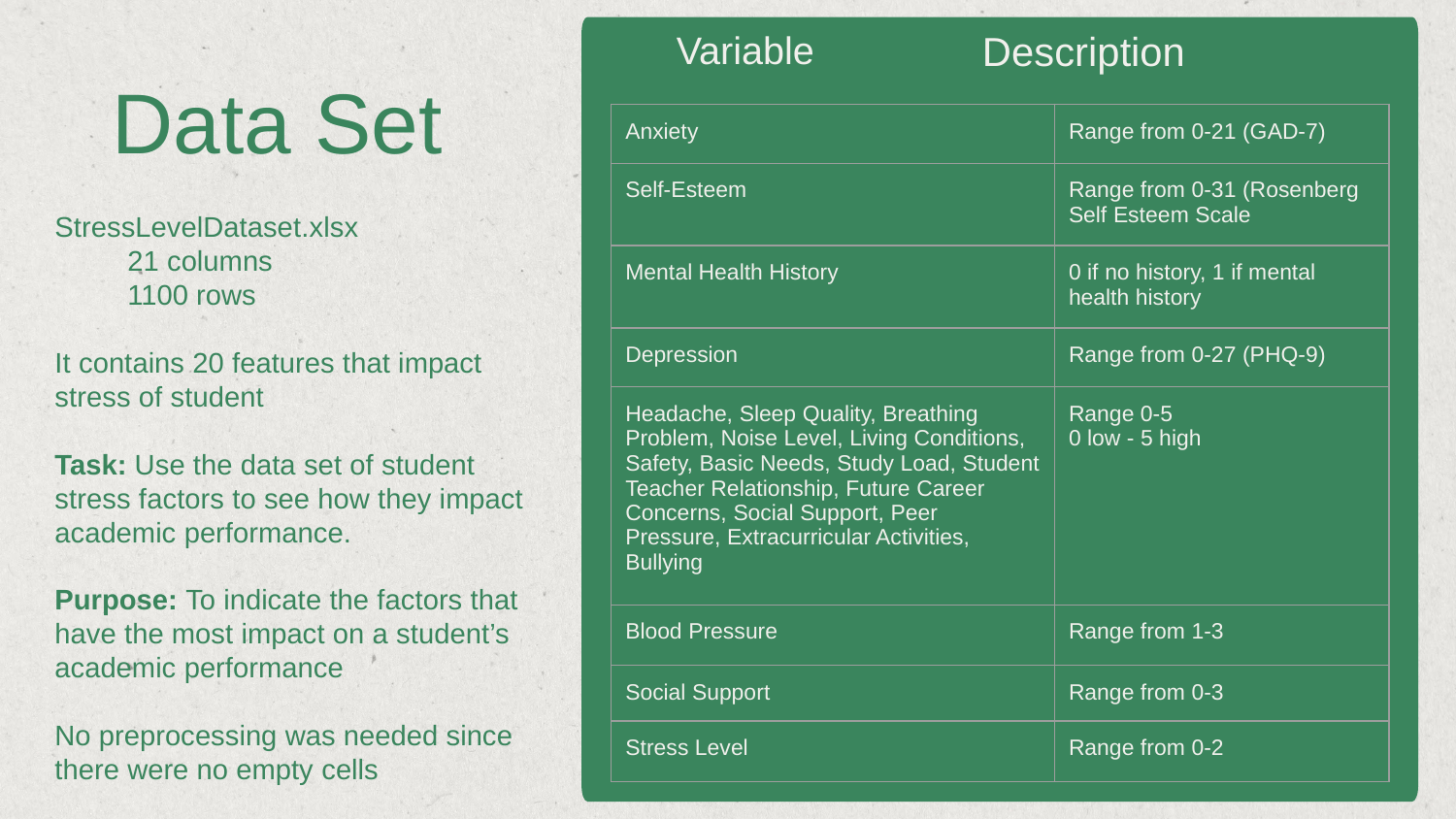

Variable
Description
Data Set
| Anxiety | Range from 0-21 (GAD-7) |
| --- | --- |
| Self-Esteem | Range from 0-31 (Rosenberg Self Esteem Scale |
| Mental Health History | 0 if no history, 1 if mental health history |
| Depression | Range from 0-27 (PHQ-9) |
| Headache, Sleep Quality, Breathing Problem, Noise Level, Living Conditions, Safety, Basic Needs, Study Load, Student Teacher Relationship, Future Career Concerns, Social Support, Peer Pressure, Extracurricular Activities, Bullying | Range 0-5 0 low - 5 high |
| Blood Pressure | Range from 1-3 |
| Social Support | Range from 0-3 |
| Stress Level | Range from 0-2 |
StressLevelDataset.xlsx
21 columns
1100 rows

It contains 20 features that impact stress of student

Task: Use the data set of student stress factors to see how they impact academic performance.

Purpose: To indicate the factors that have the most impact on a student’s academic performance

No preprocessing was needed since there were no empty cells